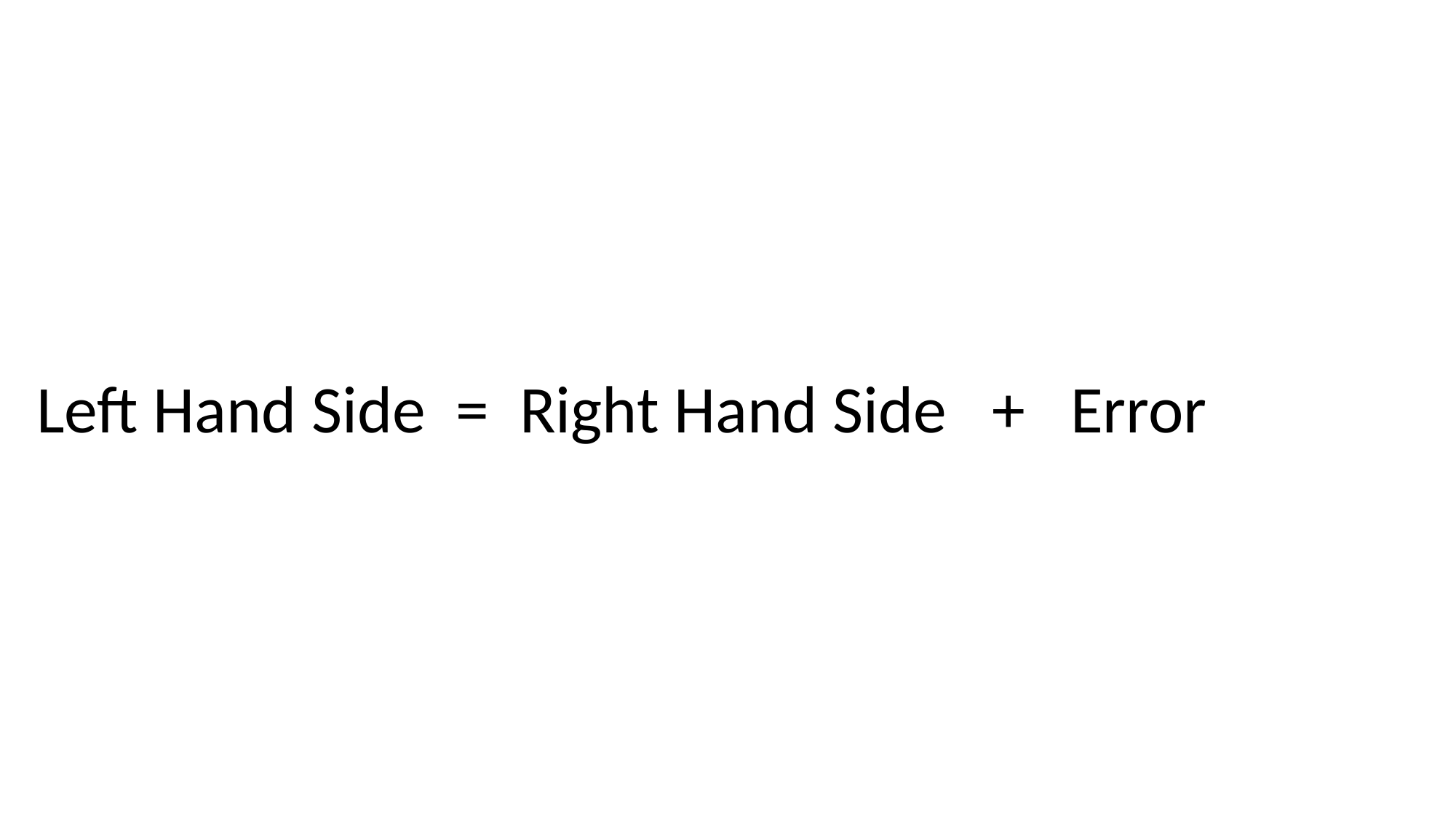

# Left Hand Side  =  Right Hand Side   +   Error